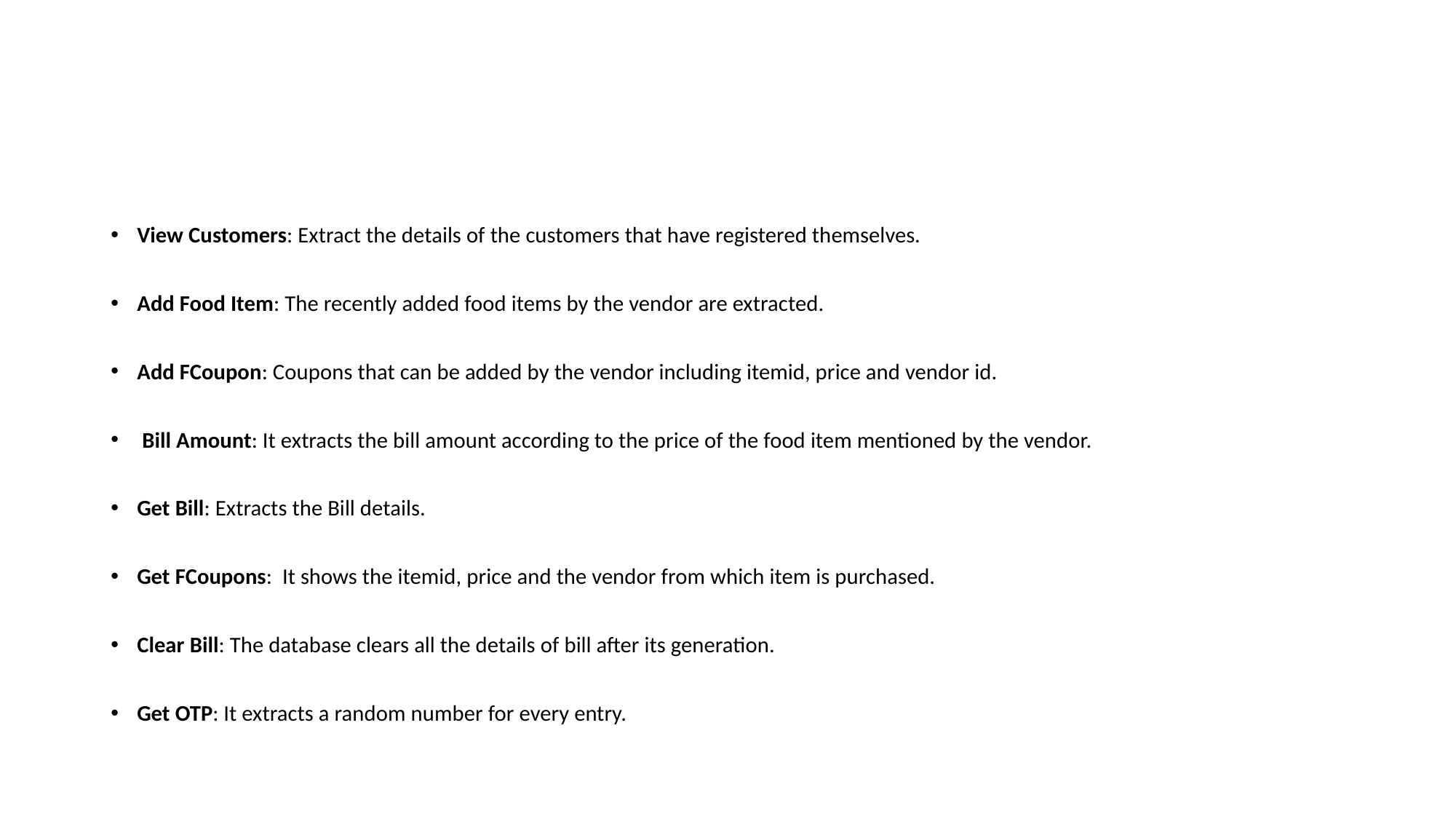

#
View Customers: Extract the details of the customers that have registered themselves.

Add Food Item: The recently added food items by the vendor are extracted.

Add FCoupon: Coupons that can be added by the vendor including itemid, price and vendor id.

 Bill Amount: It extracts the bill amount according to the price of the food item mentioned by the vendor.

Get Bill: Extracts the Bill details.

Get FCoupons:  It shows the itemid, price and the vendor from which item is purchased.

Clear Bill: The database clears all the details of bill after its generation.

Get OTP: It extracts a random number for every entry.